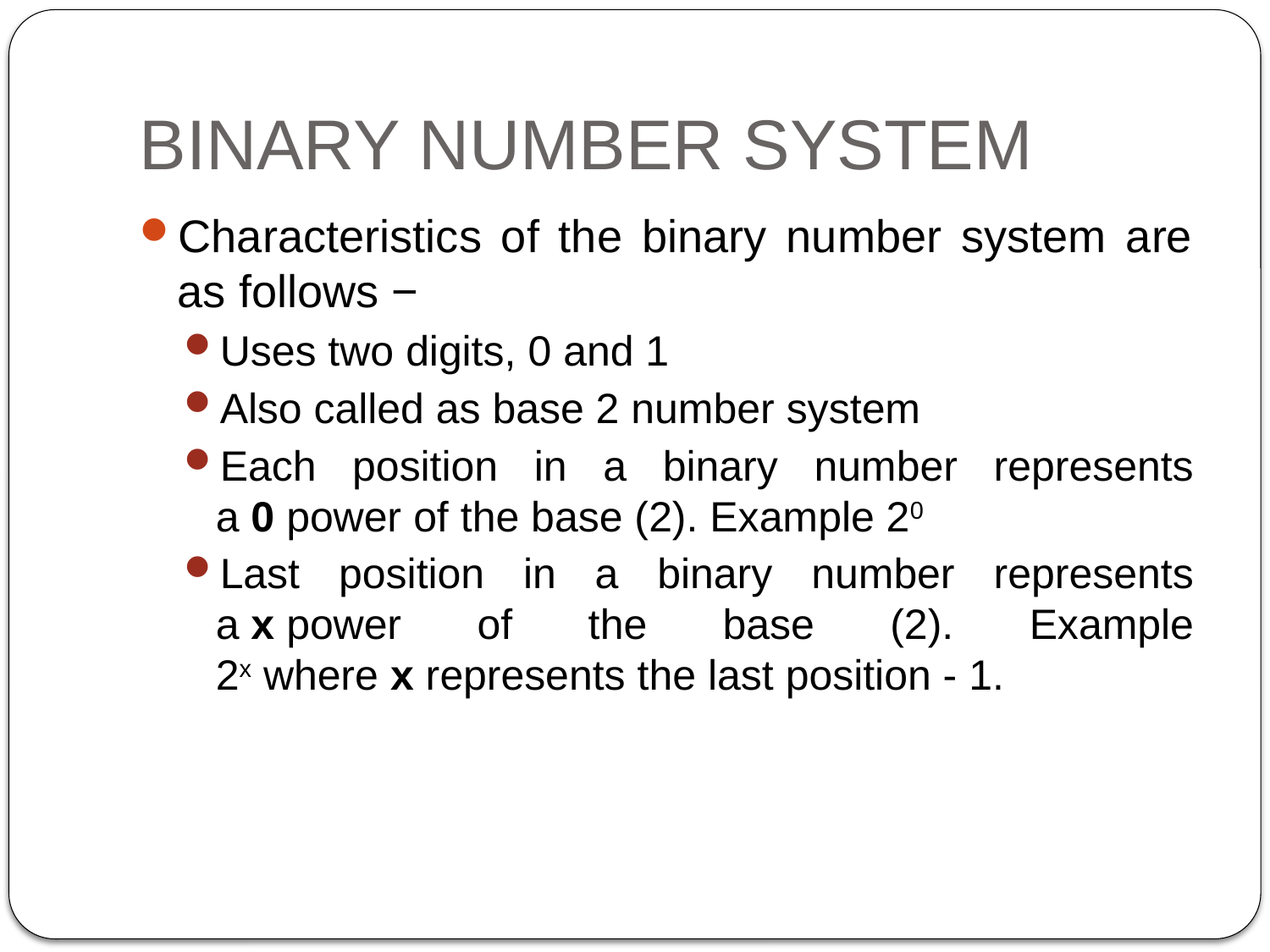

# BINARY NUMBER SYSTEM
Characteristics of the binary number system are as follows −
Uses two digits, 0 and 1
Also called as base 2 number system
Each position in a binary number represents a 0 power of the base (2). Example 20
Last position in a binary number represents a x power of the base (2). Example 2x where x represents the last position - 1.